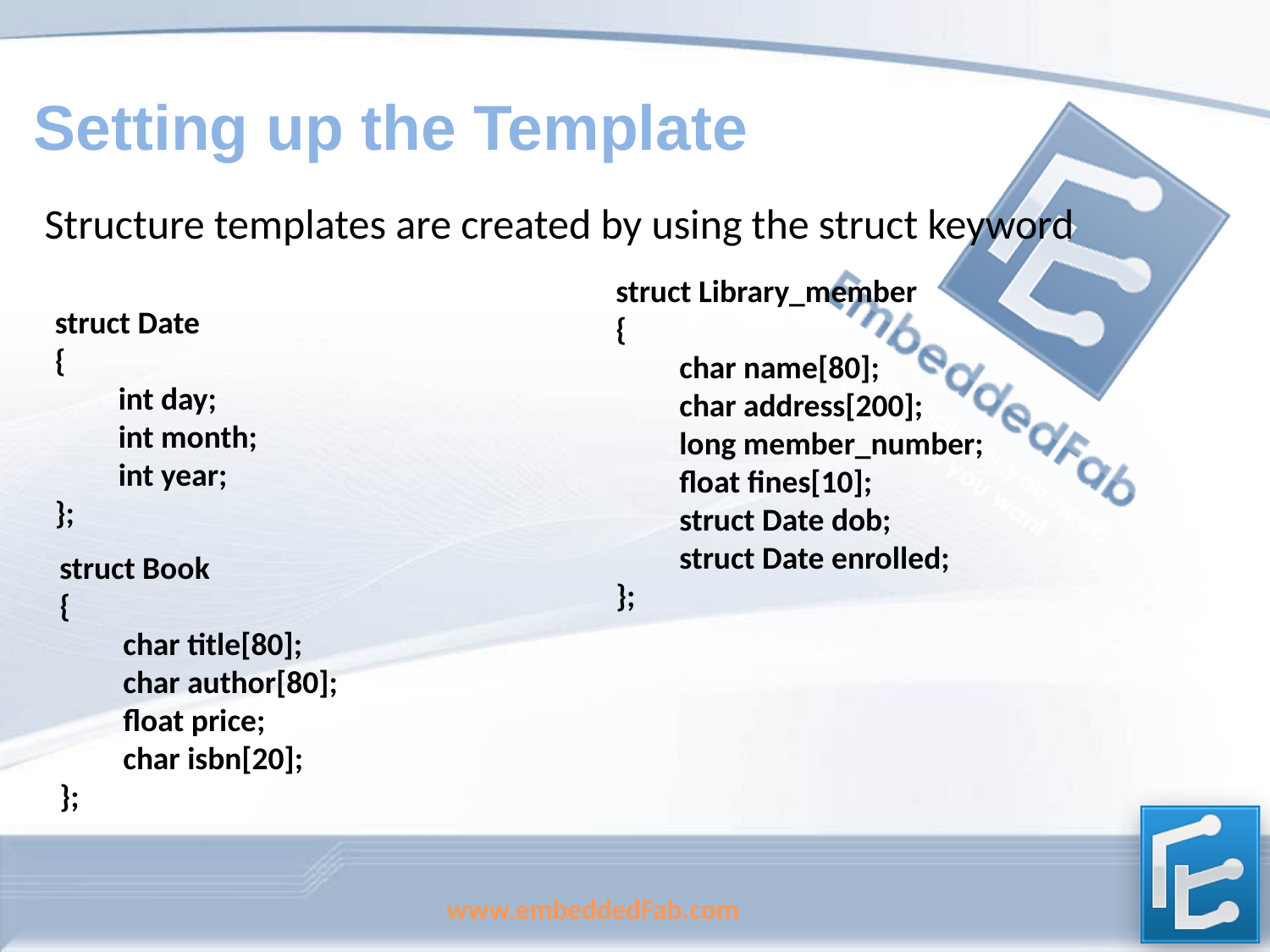

# Setting up the Template
Structure templates are created by using the struct keyword
struct Library_member
{
char name[80];
char address[200];
long member_number;
float fines[10];
struct Date dob;
struct Date enrolled;
};
struct Date
{
int day;
int month;
int year;
};
struct Book
{
char title[80];
char author[80];
float price;
char isbn[20];
};
www.embeddedFab.com
77